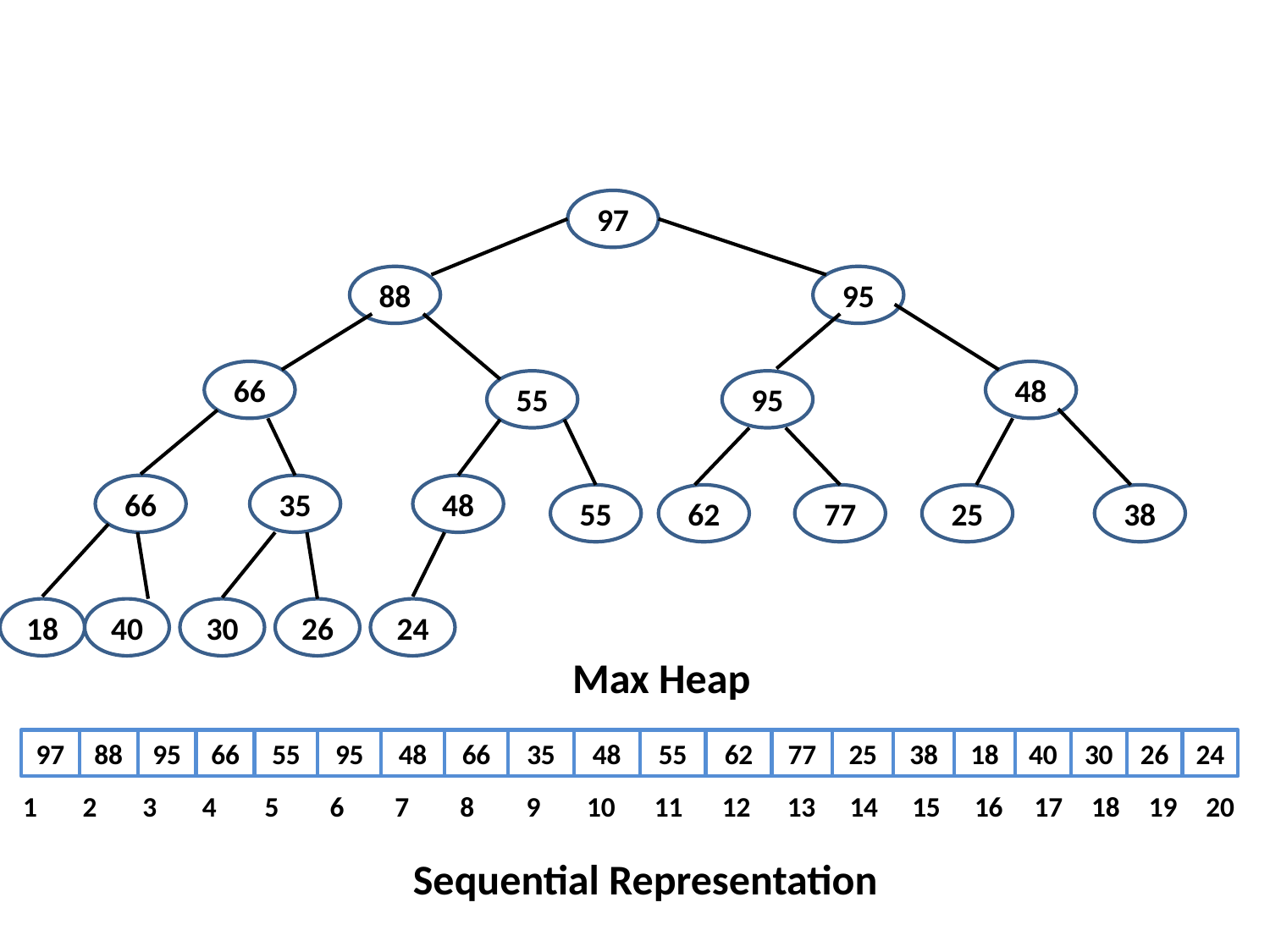

#
97
88
95
66
48
55
95
66
35
48
55
62
77
25
38
18
40
30
26
24
Max Heap
97
88
95
66
55
95
48
66
35
48
55
62
77
25
38
18
40
30
26
24
1
2
3
4
5
6
7
8
9
10
11
12
13
14
15
16
17
18
19
20
Sequential Representation